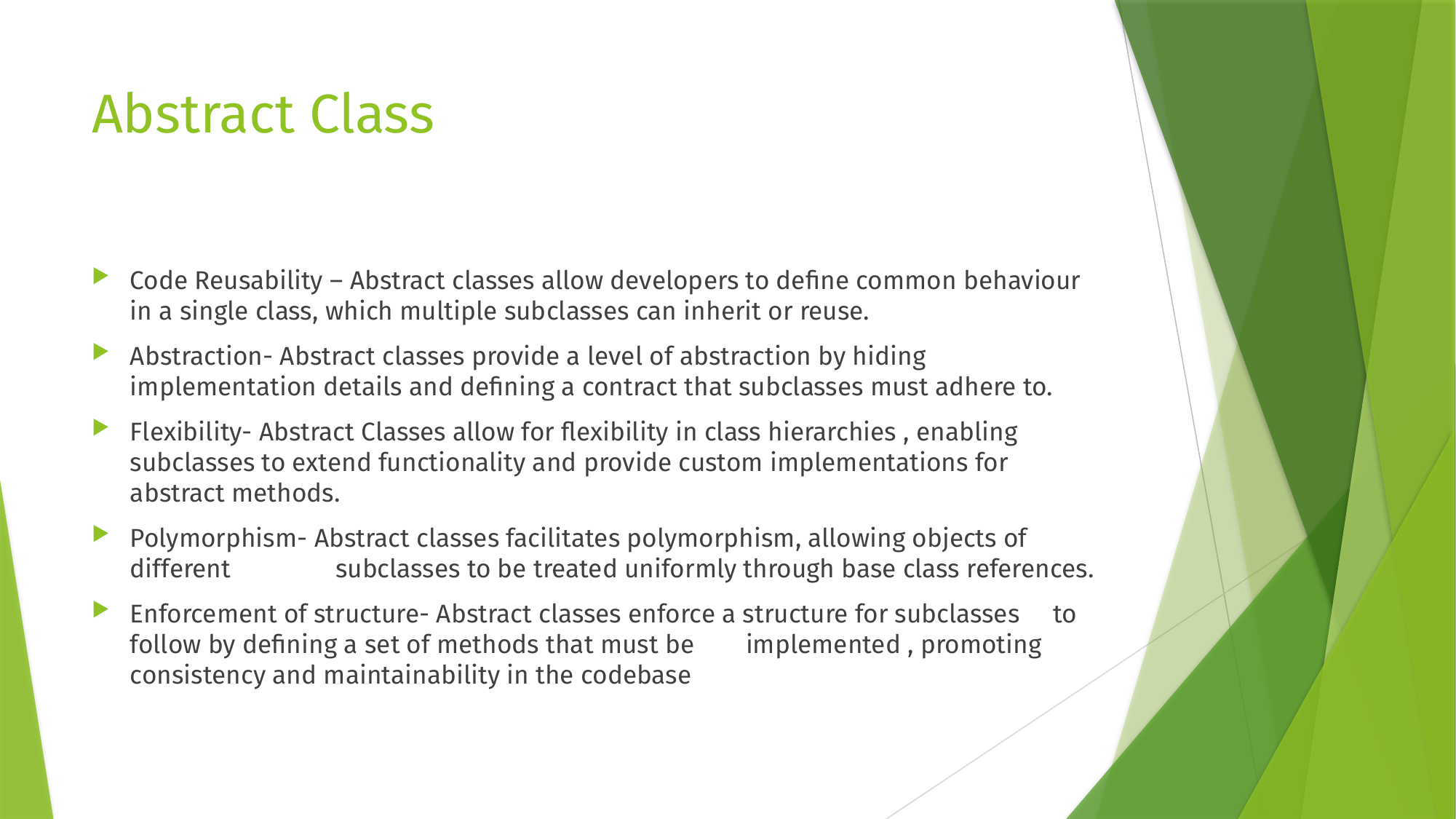

# Abstract Class
Code Reusability – Abstract classes allow developers to define common behaviour in a single class, which multiple subclasses can inherit or reuse.
Abstraction- Abstract classes provide a level of abstraction by hiding implementation details and defining a contract that subclasses must adhere to.
Flexibility- Abstract Classes allow for flexibility in class hierarchies , enabling subclasses to extend functionality and provide custom implementations for abstract methods.
Polymorphism- Abstract classes facilitates polymorphism, allowing objects of different 	subclasses to be treated uniformly through base class references.
Enforcement of structure- Abstract classes enforce a structure for subclasses 	to follow by defining a set of methods that must be 	implemented , promoting  consistency and maintainability in the codebase